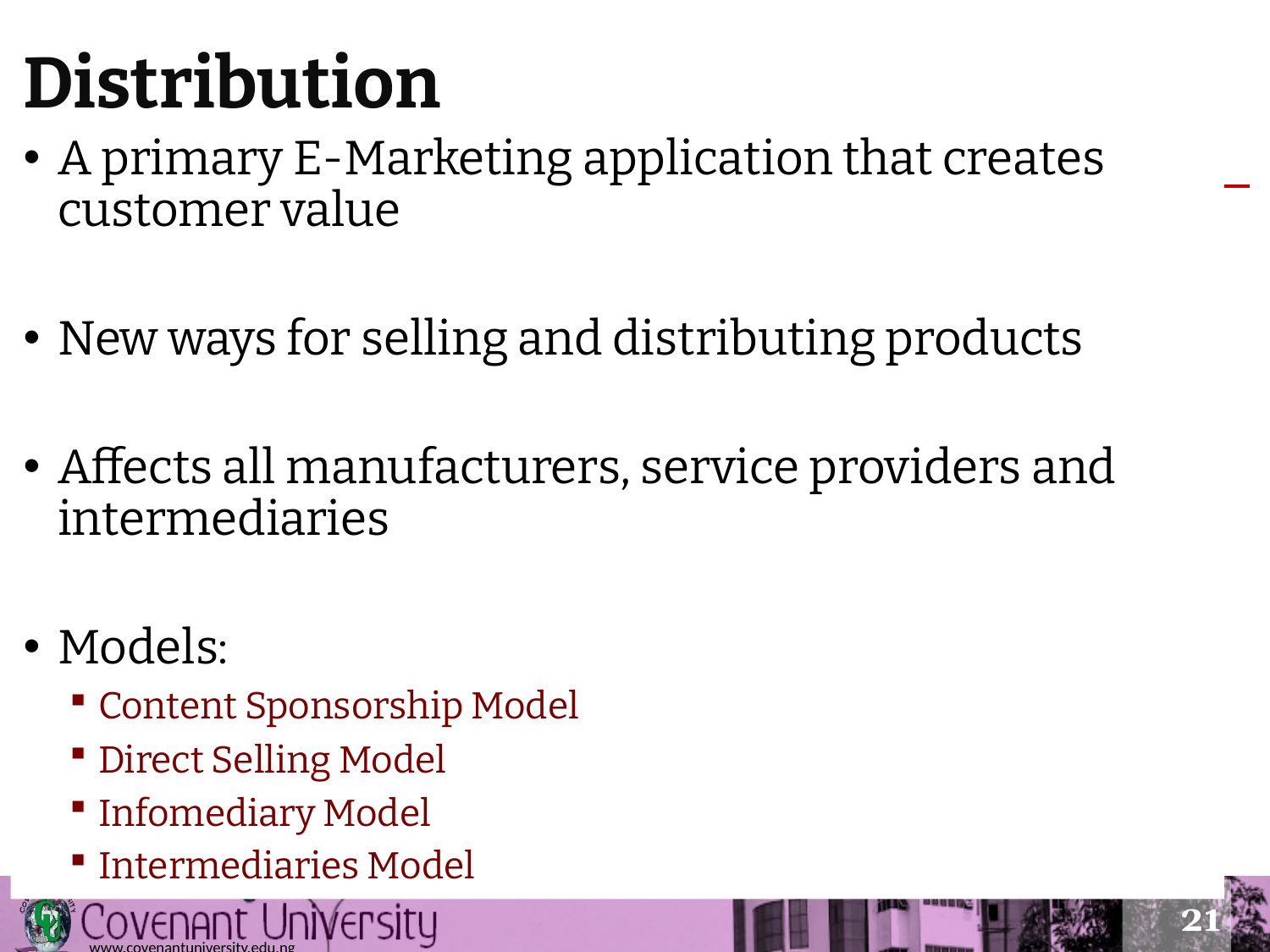

# Distribution
A primary E-Marketing application that creates customer value

New ways for selling and distributing products

Affects all manufacturers, service providers and intermediaries

Models:
Content Sponsorship Model
Direct Selling Model
Infomediary Model
Intermediaries Model